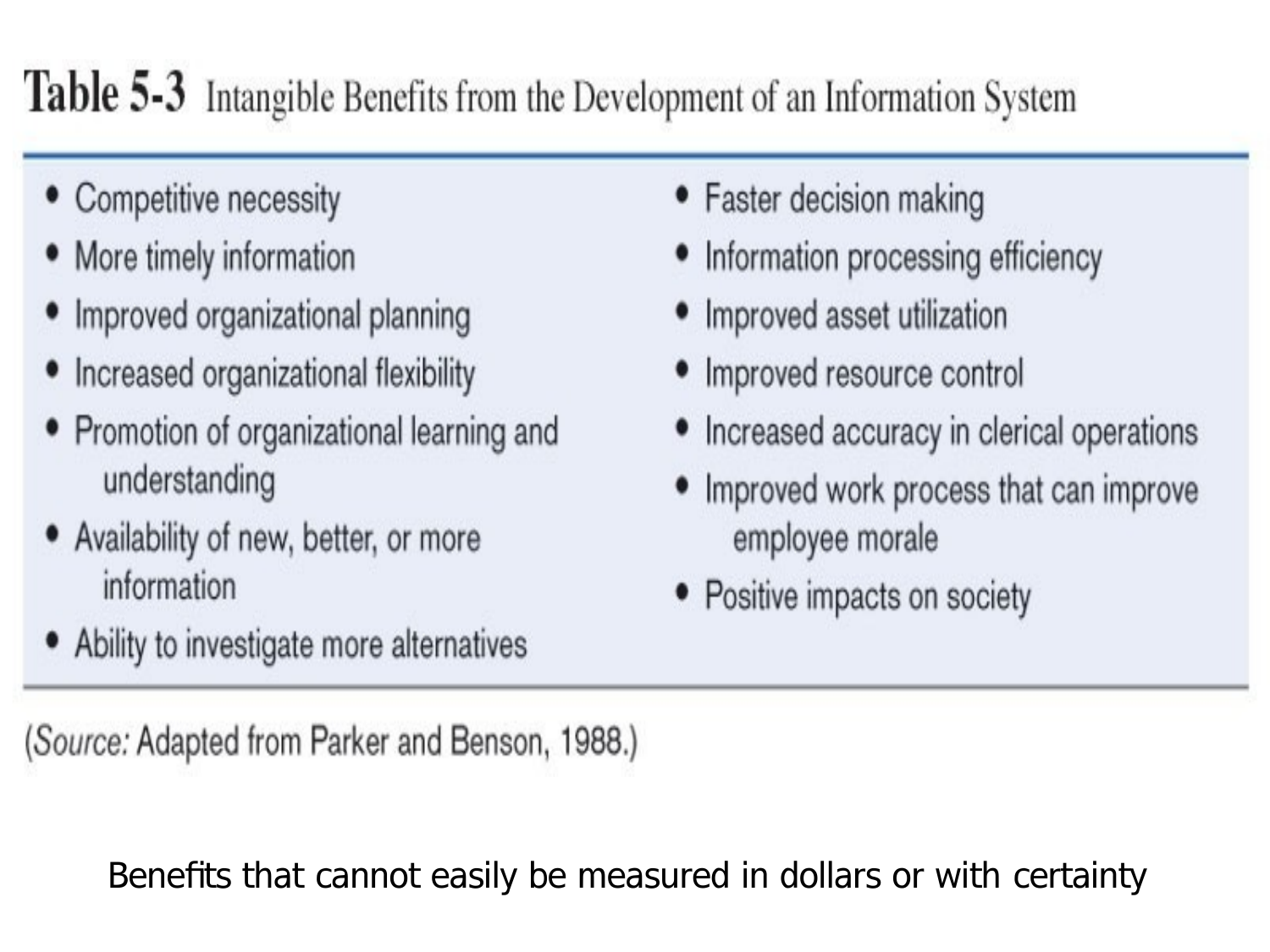

Benefits that cannot easily be measured in dollars or with certainty